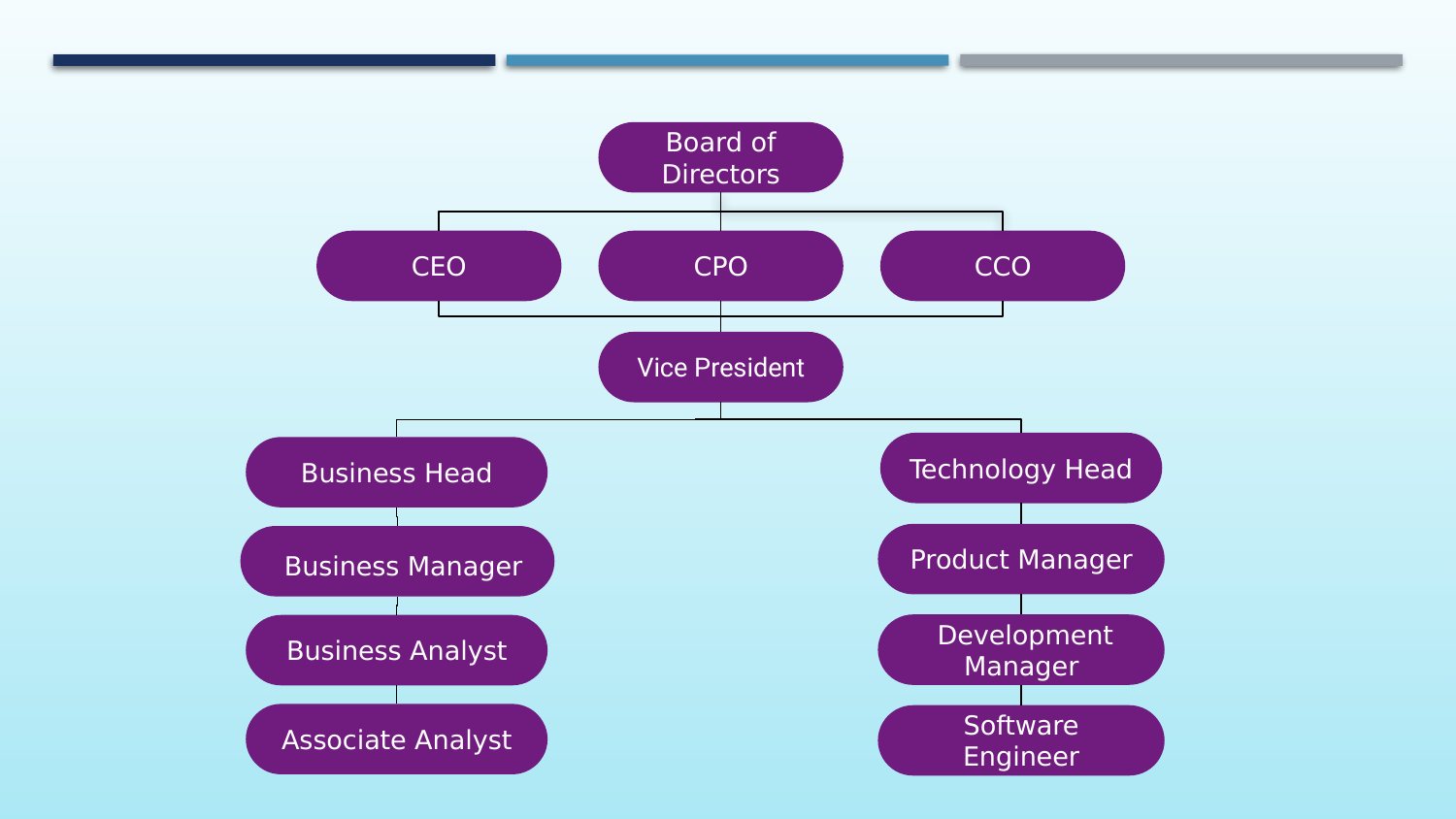

Board of Directors
CPO
CEO
CCO
Vice President
Technology Head
Business Head
Product Manager
 Business Manager
 Development Manager
Business Analyst
Associate Analyst
Software Engineer